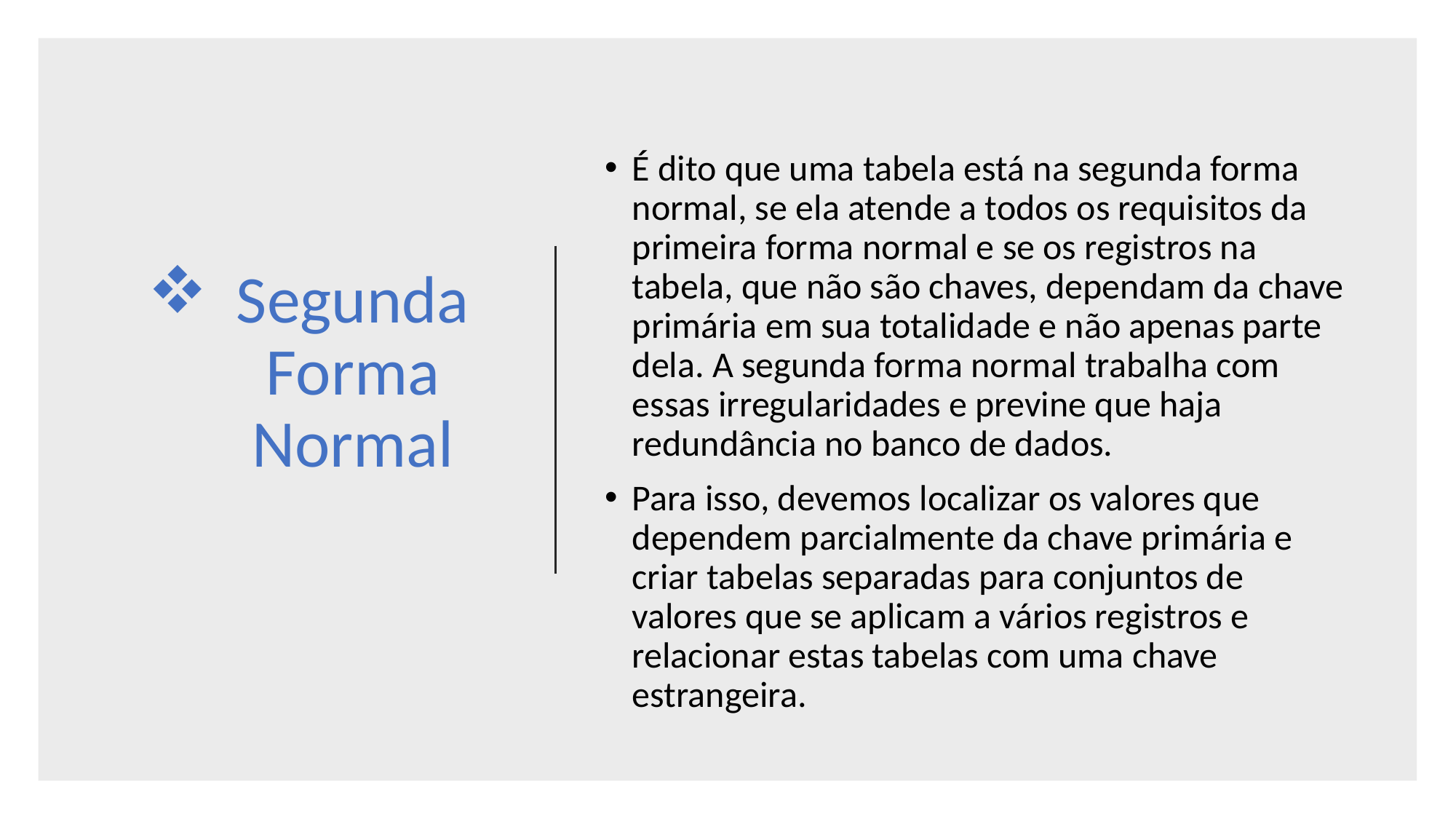

# Segunda Forma Normal

É dito que uma tabela está na segunda forma normal, se ela atende a todos os requisitos da primeira forma normal e se os registros na tabela, que não são chaves, dependam da chave primária em sua totalidade e não apenas parte dela. A segunda forma normal trabalha com essas irregularidades e previne que haja redundância no banco de dados.
Para isso, devemos localizar os valores que dependem parcialmente da chave primária e criar tabelas separadas para conjuntos de valores que se aplicam a vários registros e relacionar estas tabelas com uma chave estrangeira.